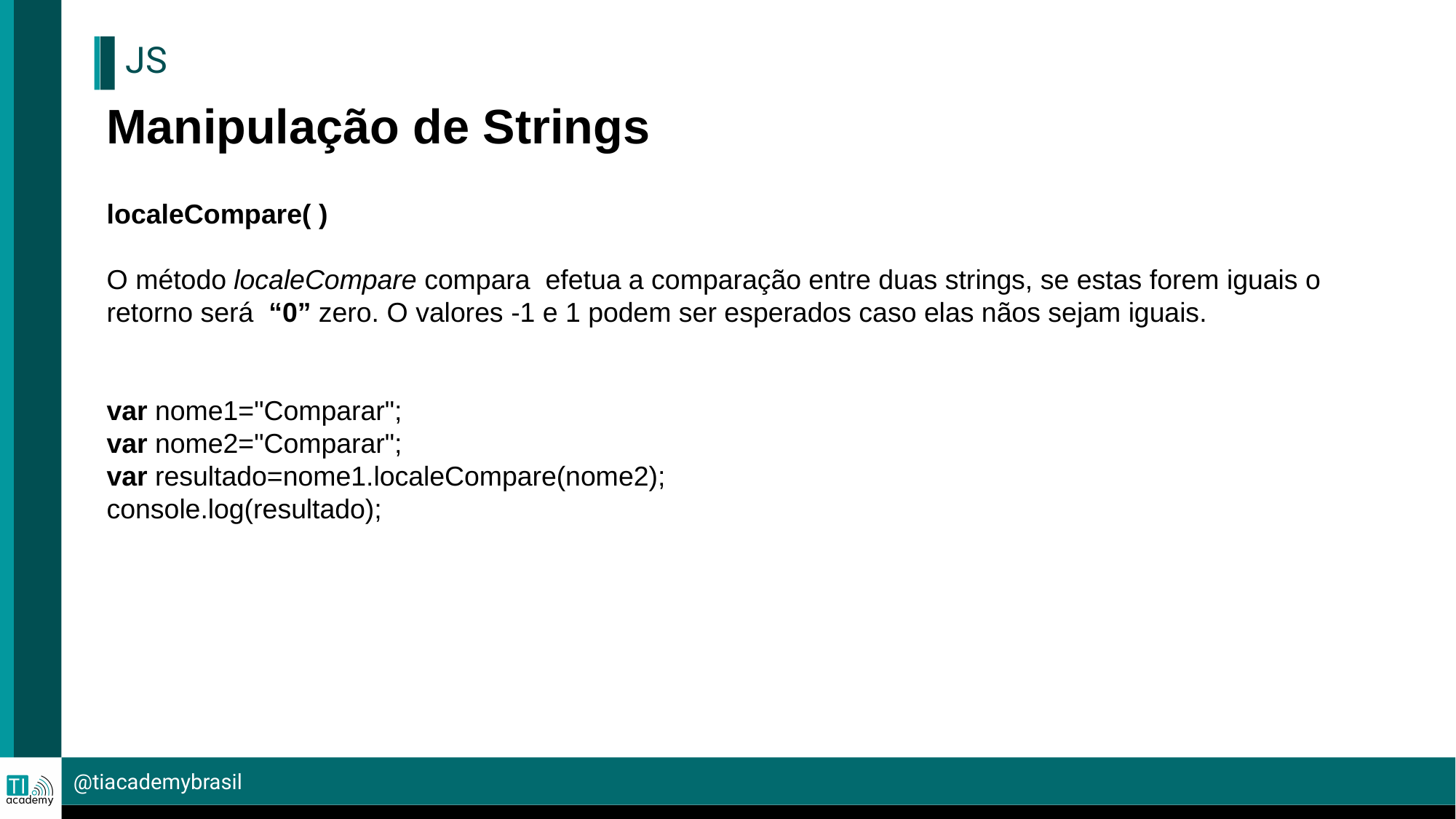

# JS
Manipulação de Strings

localeCompare( )

O método localeCompare compara  efetua a comparação entre duas strings, se estas forem iguais o retorno será  “0” zero. O valores -1 e 1 podem ser esperados caso elas nãos sejam iguais.

var nome1="Comparar";
var nome2="Comparar";
var resultado=nome1.localeCompare(nome2);
console.log(resultado);